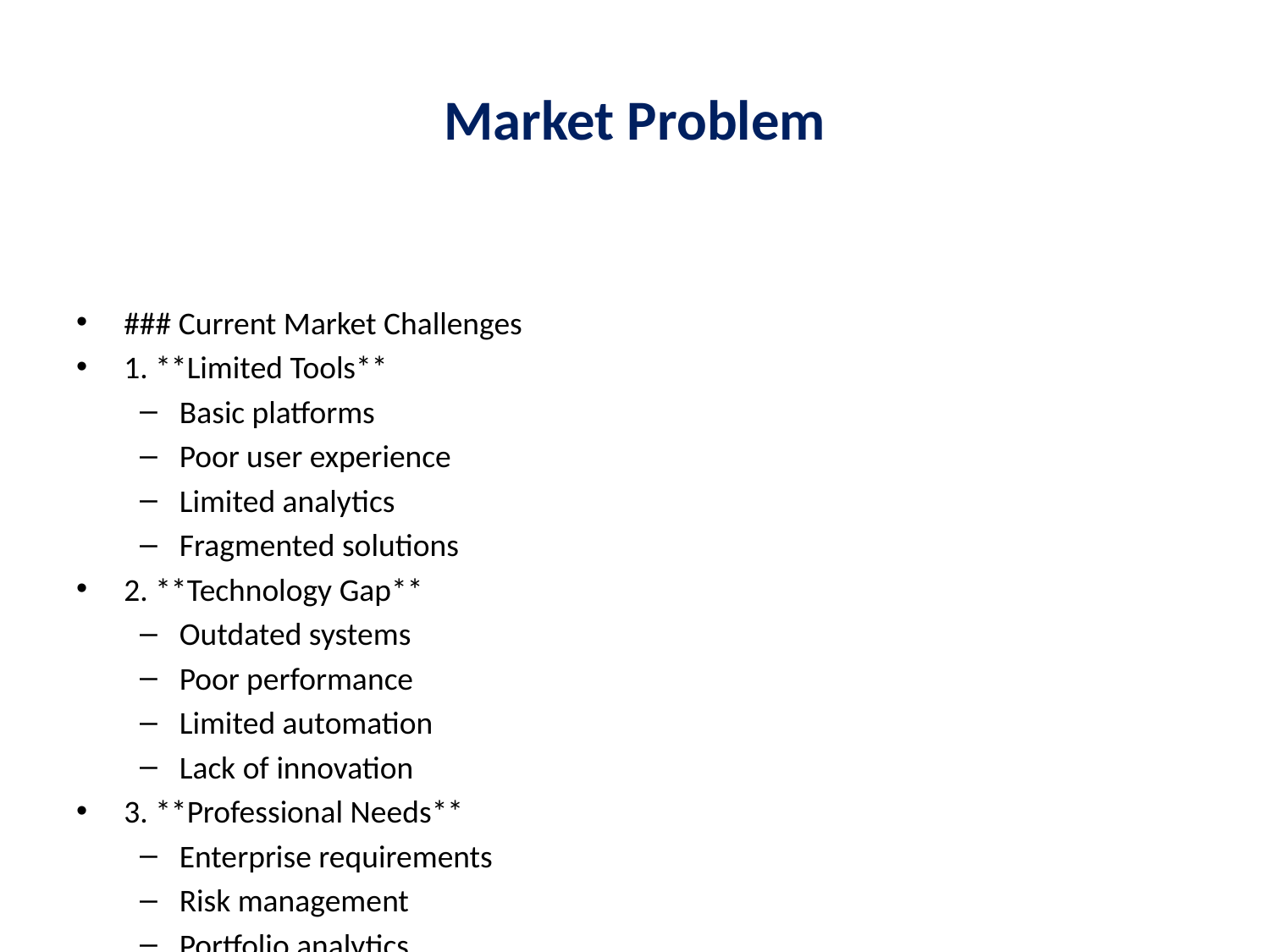

# Market Problem

### Current Market Challenges
1. **Limited Tools**
Basic platforms
Poor user experience
Limited analytics
Fragmented solutions
2. **Technology Gap**
Outdated systems
Poor performance
Limited automation
Lack of innovation
3. **Professional Needs**
Enterprise requirements
Risk management
Portfolio analytics
Compliance tools